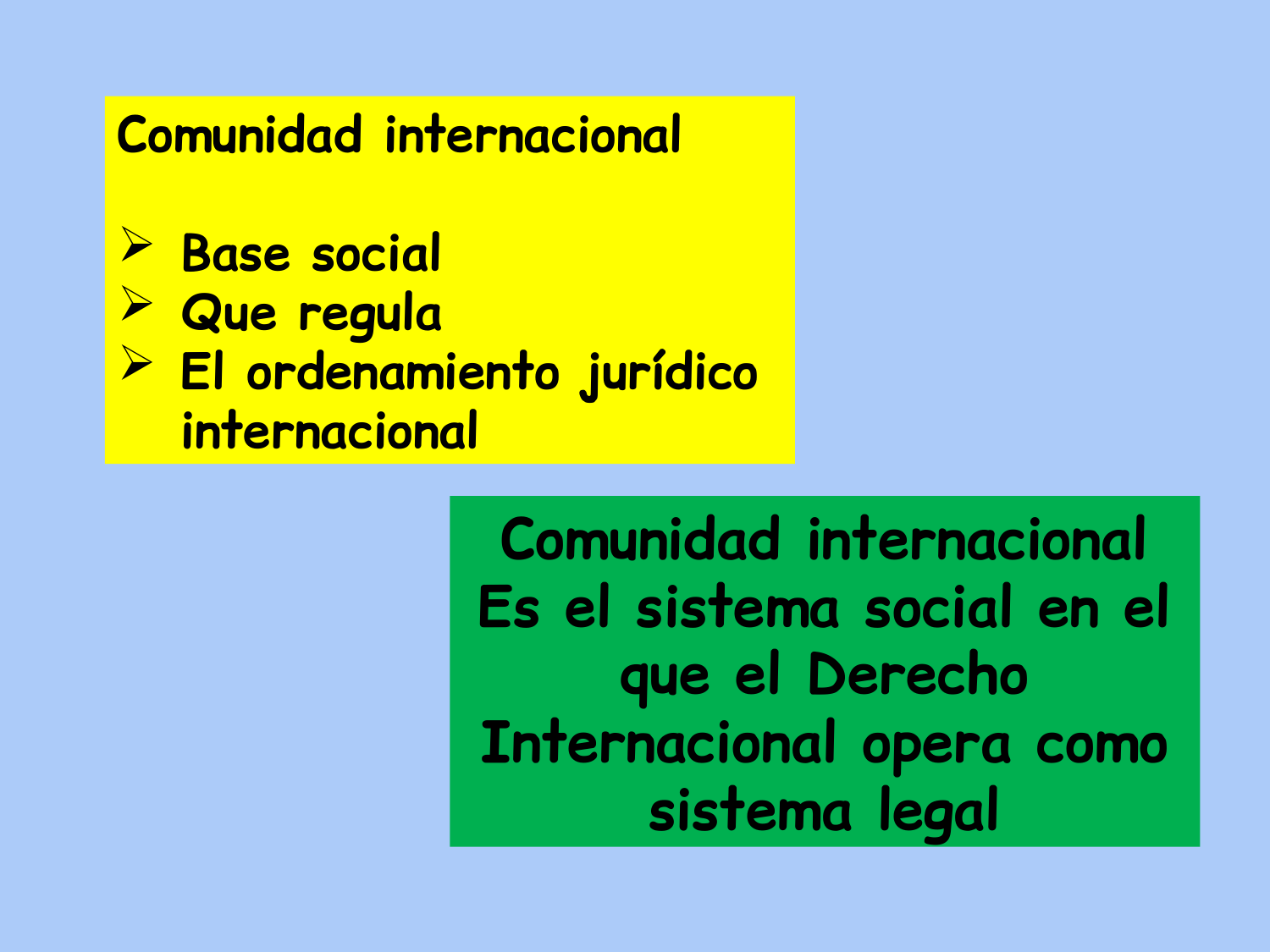

Comunidad internacional

Base social
Que regula
El ordenamiento jurídico internacional
Comunidad internacional
Es el sistema social en el que el Derecho Internacional opera como sistema legal